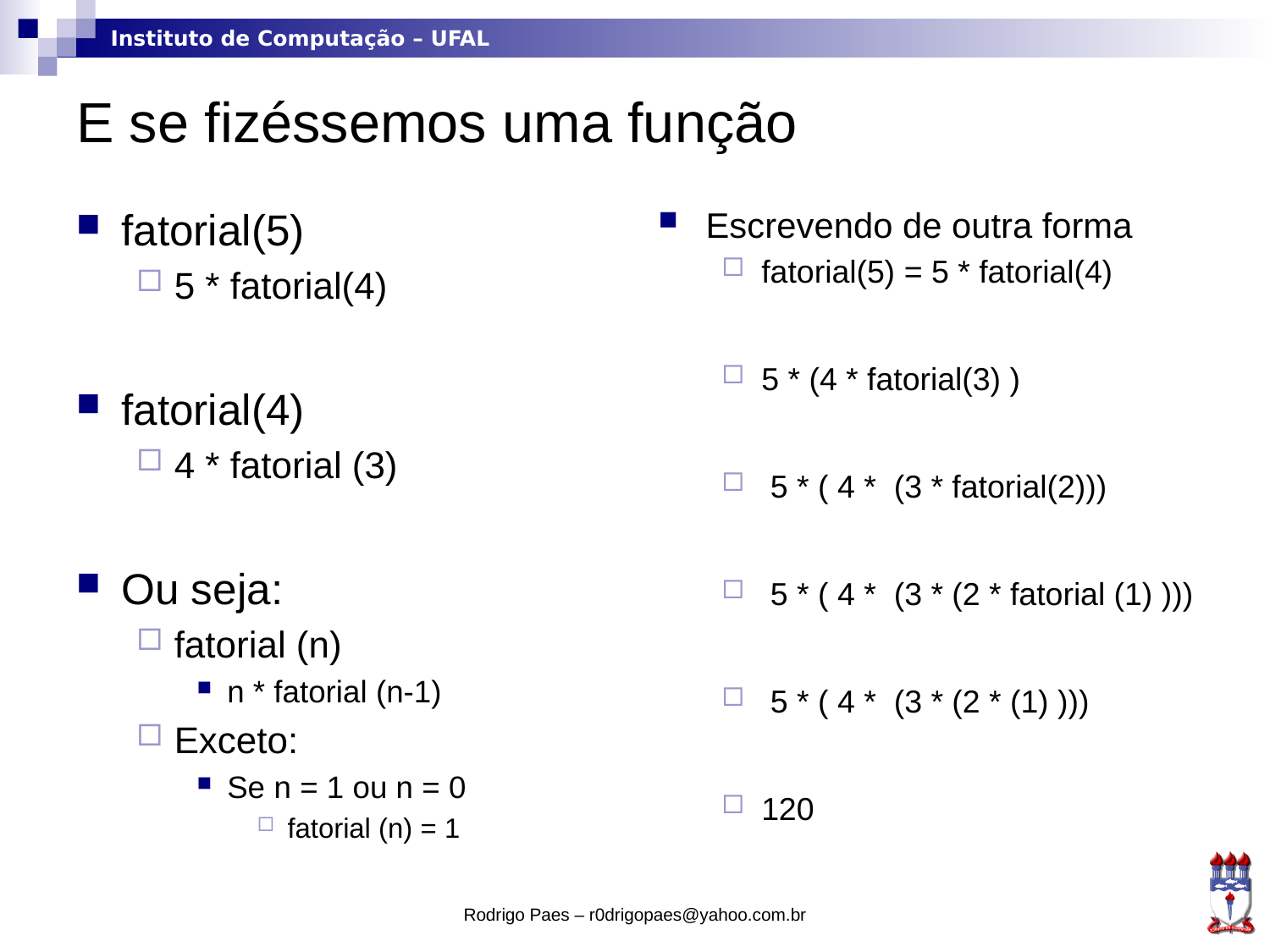

# E se fizéssemos uma função
fatorial(5)
5 * fatorial(4)

fatorial(4)
4 * fatorial (3)

Ou seja:
fatorial (n)
n * fatorial (n-1)
Exceto:
Se n = 1 ou n = 0
fatorial (n) = 1
Escrevendo de outra forma
fatorial(5) = 5 * fatorial(4)

5 * (4 * fatorial(3) )

 5 * ( 4 *  (3 * fatorial(2)))

 5 * ( 4 *  (3 * (2 * fatorial (1) )))

 5 * ( 4 *  (3 * (2 * (1) )))

120

Rodrigo Paes – r0drigopaes@yahoo.com.br